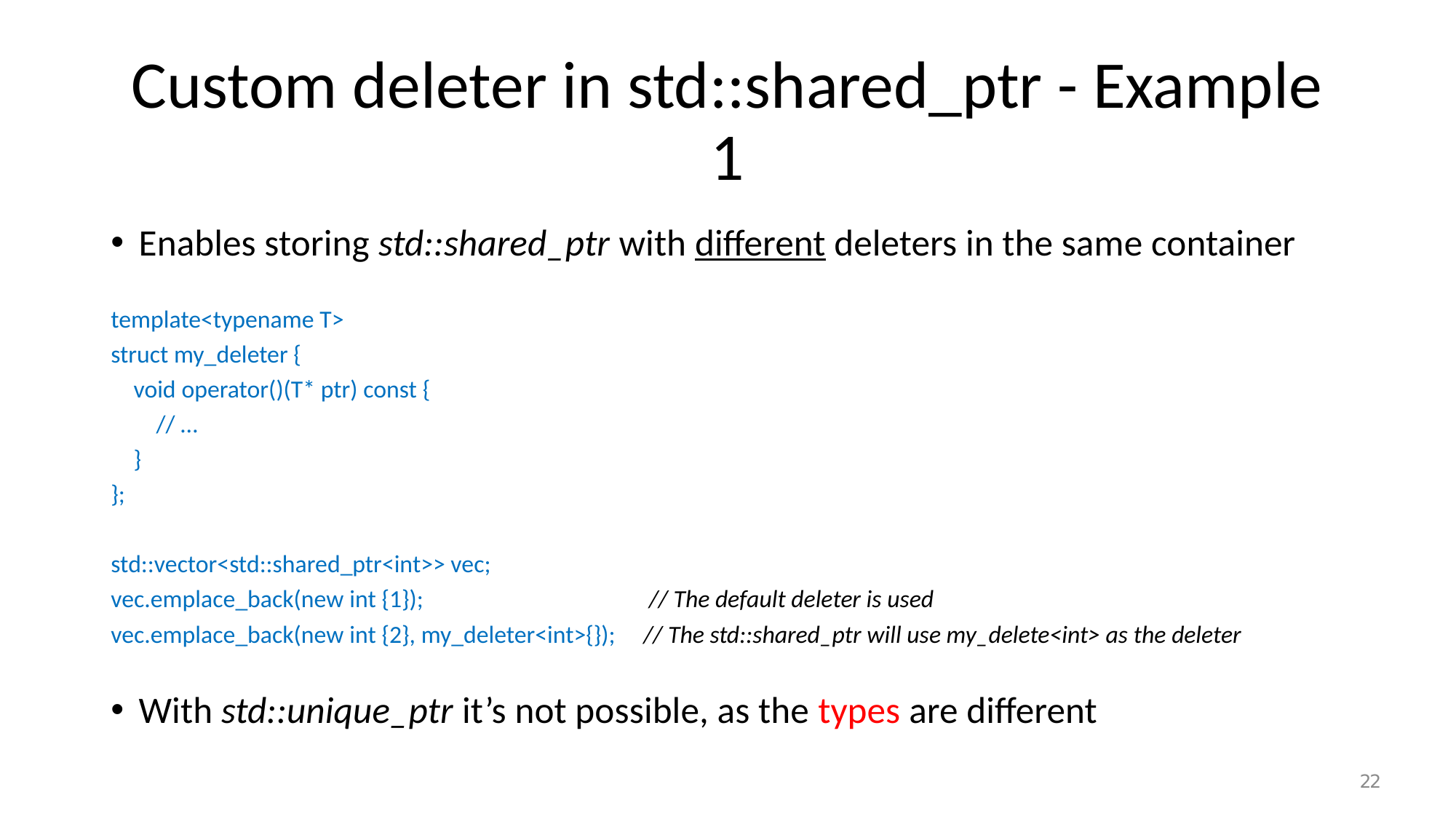

# Custom deleter in std::shared_ptr - Example 1
Enables storing std::shared_ptr with different deleters in the same container

template<typename T>
struct my_deleter {
    void operator()(T* ptr) const {
        // …
    }
};

std::vector<std::shared_ptr<int>> vec;
vec.emplace_back(new int {1});                                        // The default deleter is used
vec.emplace_back(new int {2}, my_deleter<int>{});     // The std::shared_ptr will use my_delete<int> as the deleter

With std::unique_ptr it’s not possible, as the types are different
22